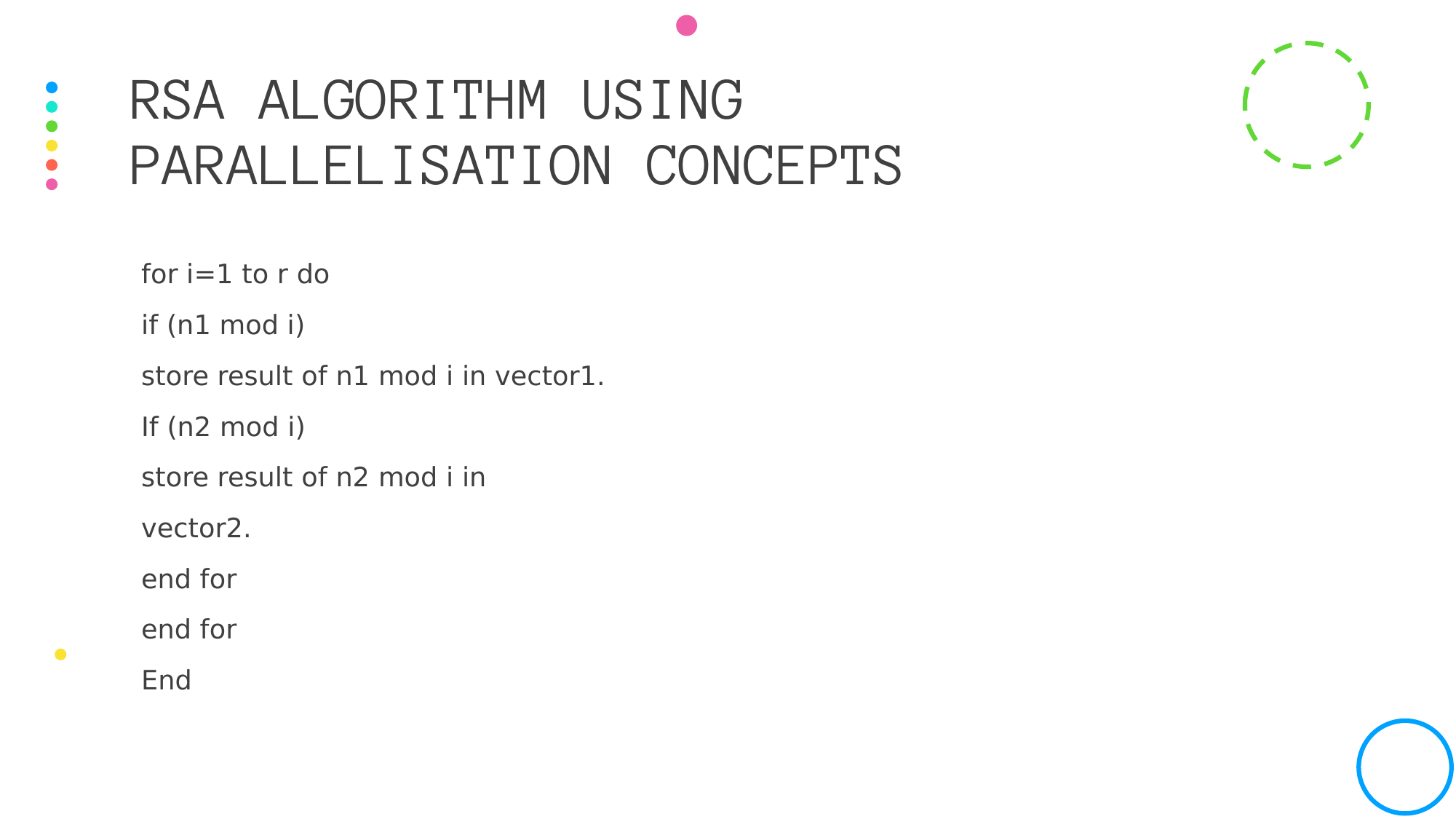

# Rsa algorithm using parallelisation concepts
for i=1 to r do
if (n1 mod i)
store result of n1 mod i in vector1.
If (n2 mod i)
store result of n2 mod i in
vector2.
end for
end for
End